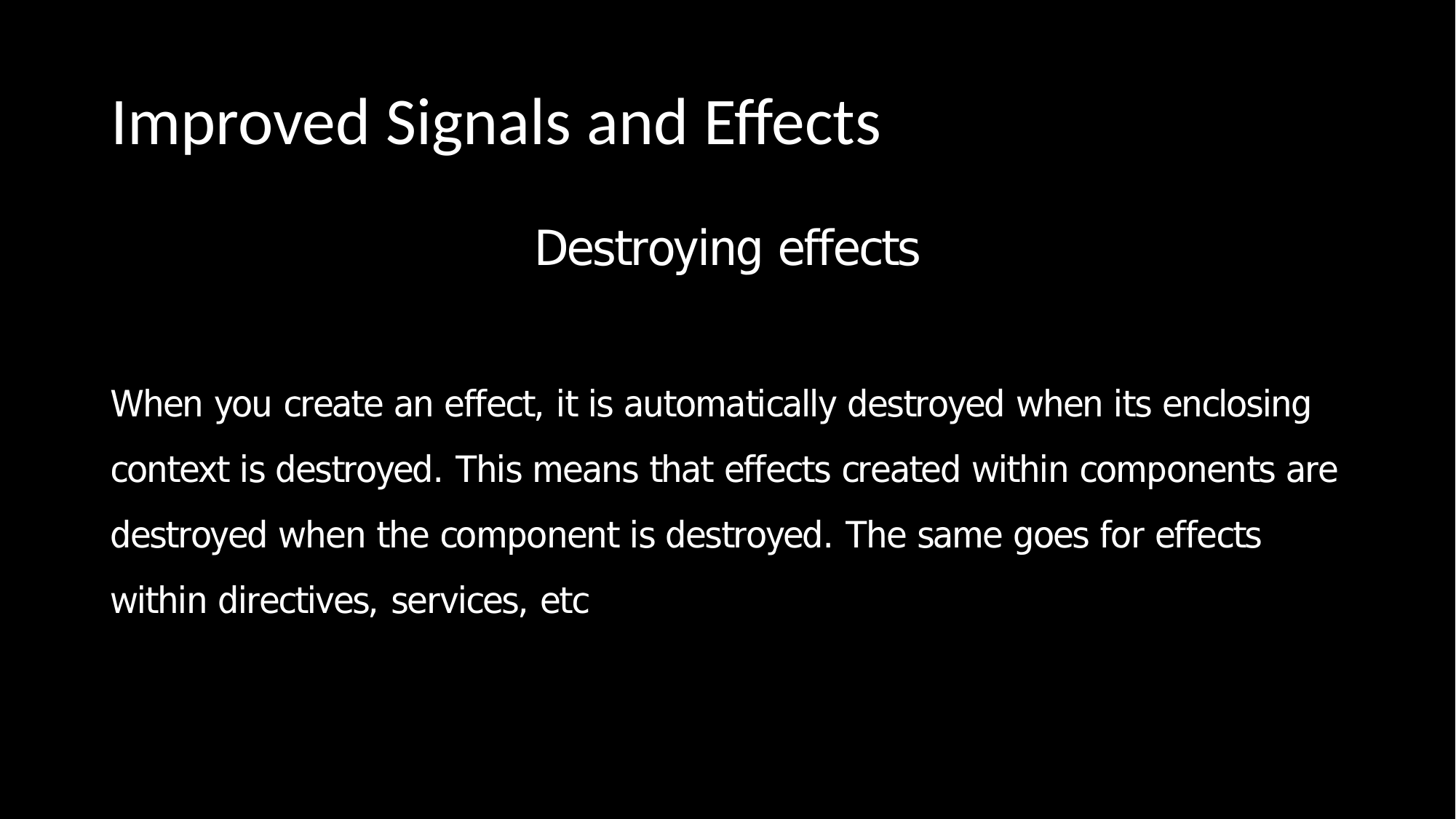

# Improved Signals and Effects
Destroying effects

When you create an effect, it is automatically destroyed when its enclosing context is destroyed. This means that effects created within components are destroyed when the component is destroyed. The same goes for effects within directives, services, etc